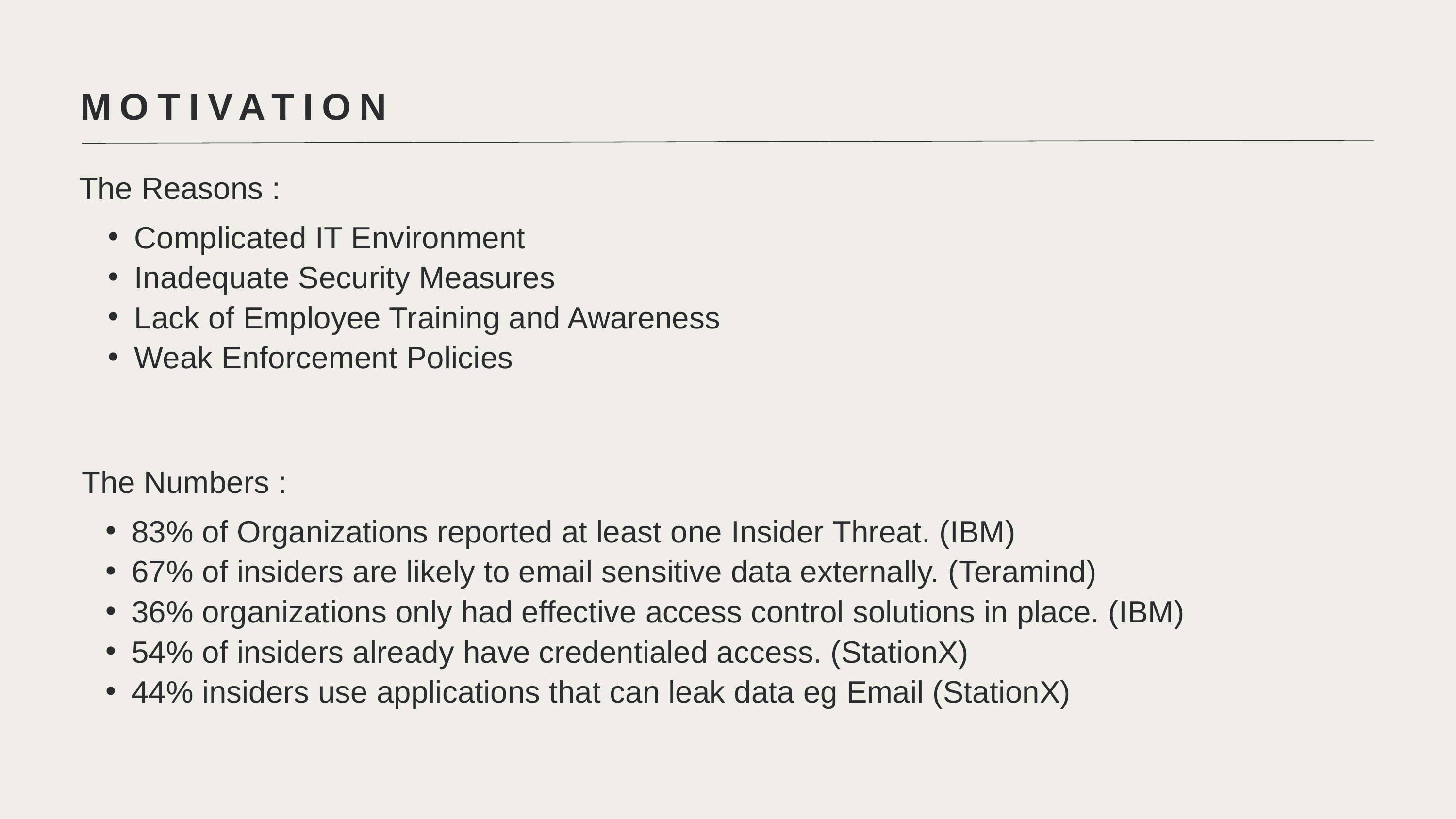

MOTIVATION

The Reasons :
Complicated IT Environment
Inadequate Security Measures
Lack of Employee Training and Awareness
Weak Enforcement Policies
The Numbers :
83% of Organizations reported at least one Insider Threat. (IBM)
67% of insiders are likely to email sensitive data externally. (Teramind)
36% organizations only had effective access control solutions in place. (IBM)
54% of insiders already have credentialed access. (StationX)
44% insiders use applications that can leak data eg Email (StationX)